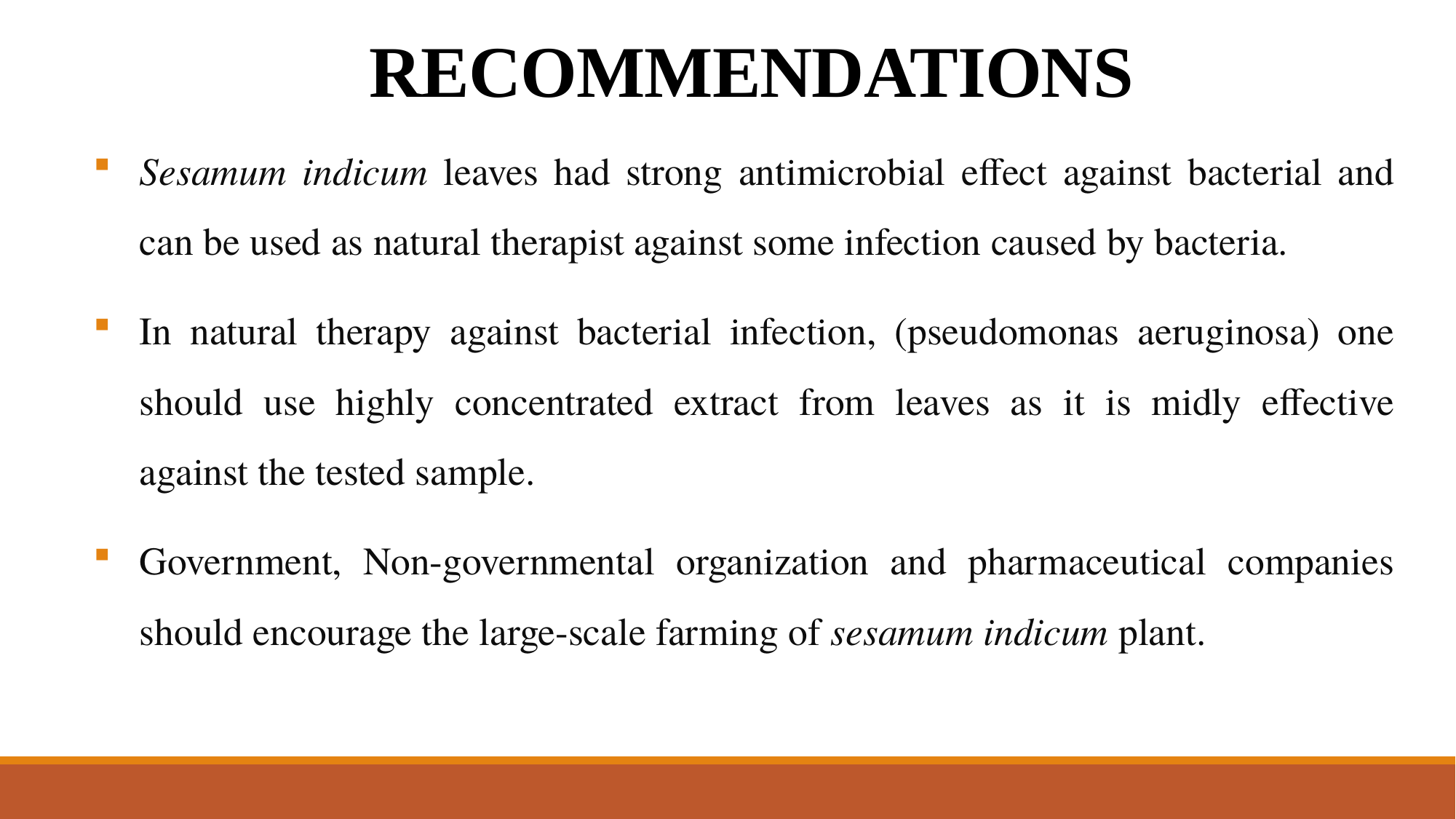

# RECOMMENDATIONS
Sesamum indicum leaves had strong antimicrobial effect against bacterial and can be used as natural therapist against some infection caused by bacteria.
In natural therapy against bacterial infection, (pseudomonas aeruginosa) one should use highly concentrated extract from leaves as it is midly effective against the tested sample.
Government, Non-governmental organization and pharmaceutical companies should encourage the large-scale farming of sesamum indicum plant.